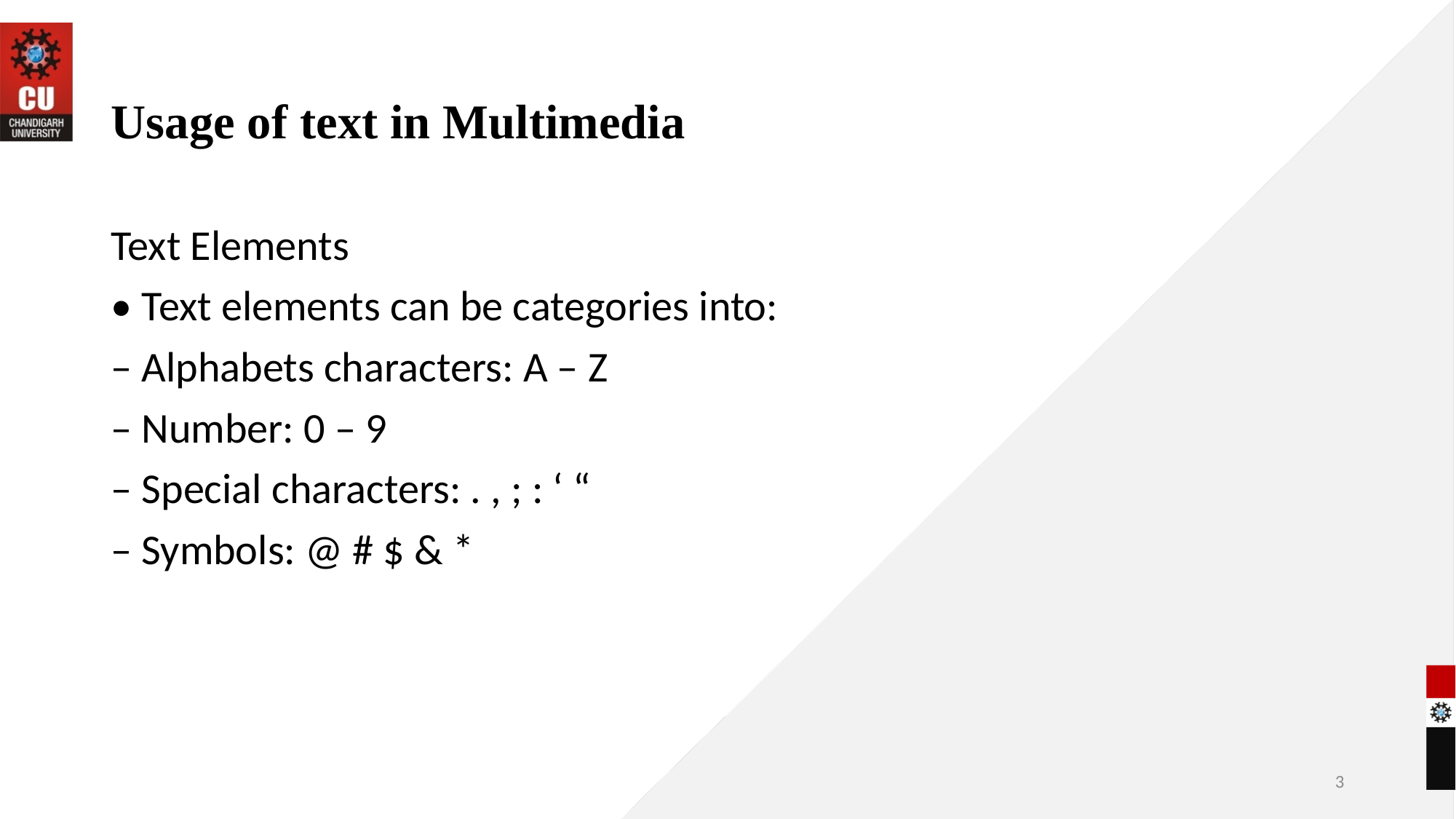

# Usage of text in Multimedia
Text Elements
• Text elements can be categories into:
– Alphabets characters: A – Z
– Number: 0 – 9
– Special characters: . , ; : ‘ “
– Symbols: @ # $ & *

3